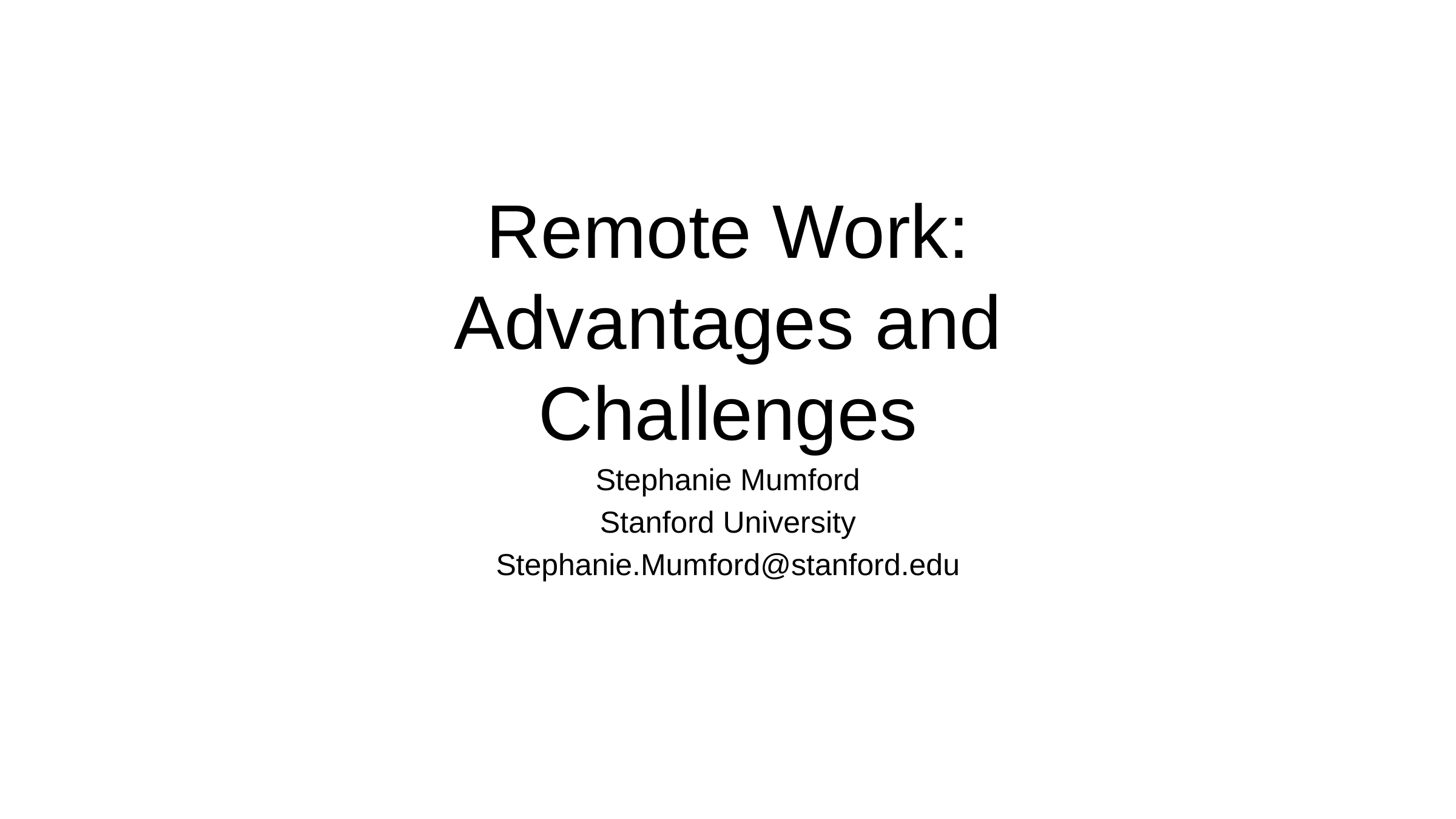

# Remote Work: Advantages and Challenges
Stephanie Mumford
Stanford University
Stephanie.Mumford@stanford.edu